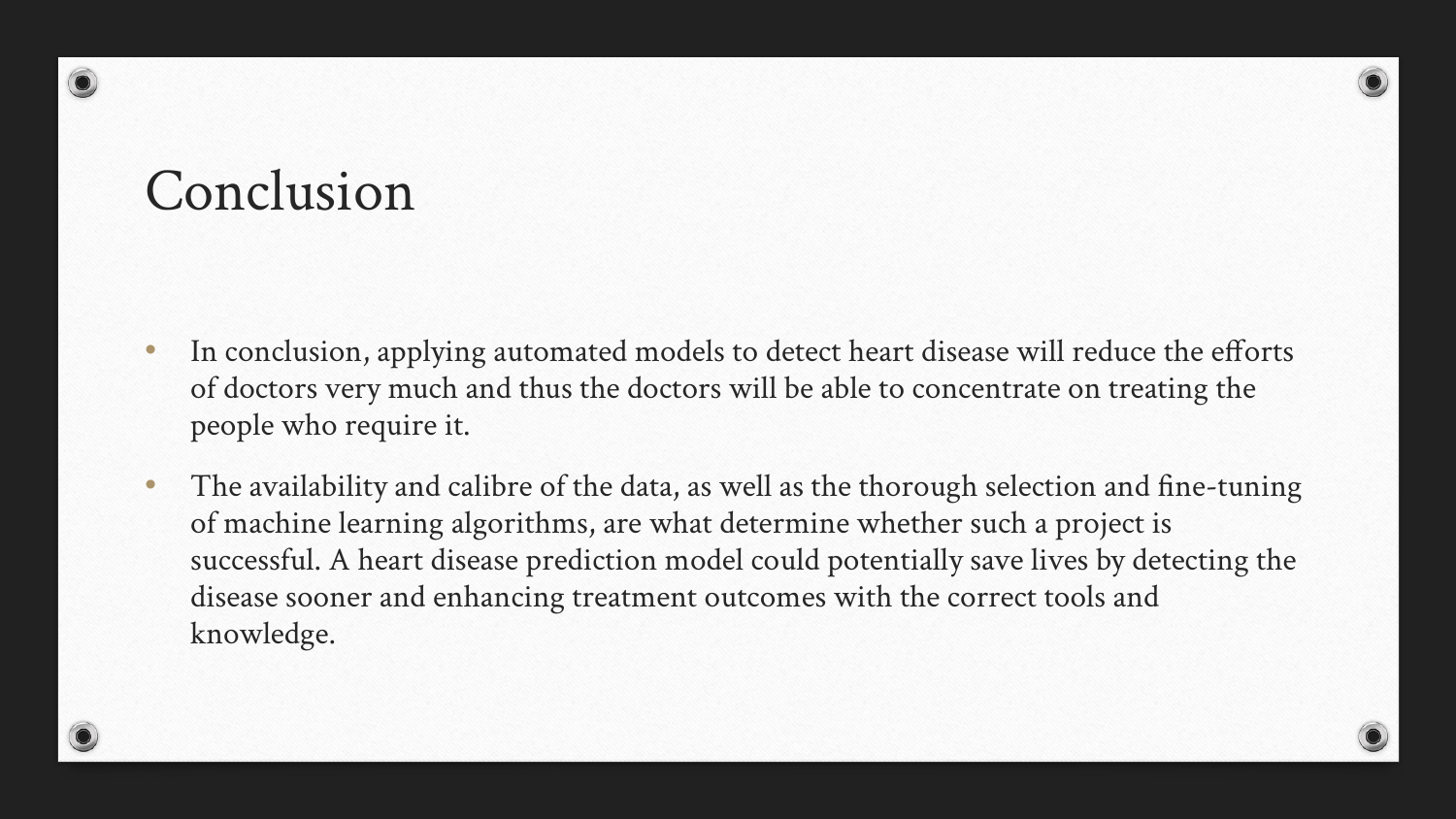

# Conclusion
In conclusion, applying automated models to detect heart disease will reduce the efforts of doctors very much and thus the doctors will be able to concentrate on treating the people who require it.
The availability and calibre of the data, as well as the thorough selection and fine-tuning of machine learning algorithms, are what determine whether such a project is successful. A heart disease prediction model could potentially save lives by detecting the disease sooner and enhancing treatment outcomes with the correct tools and knowledge.